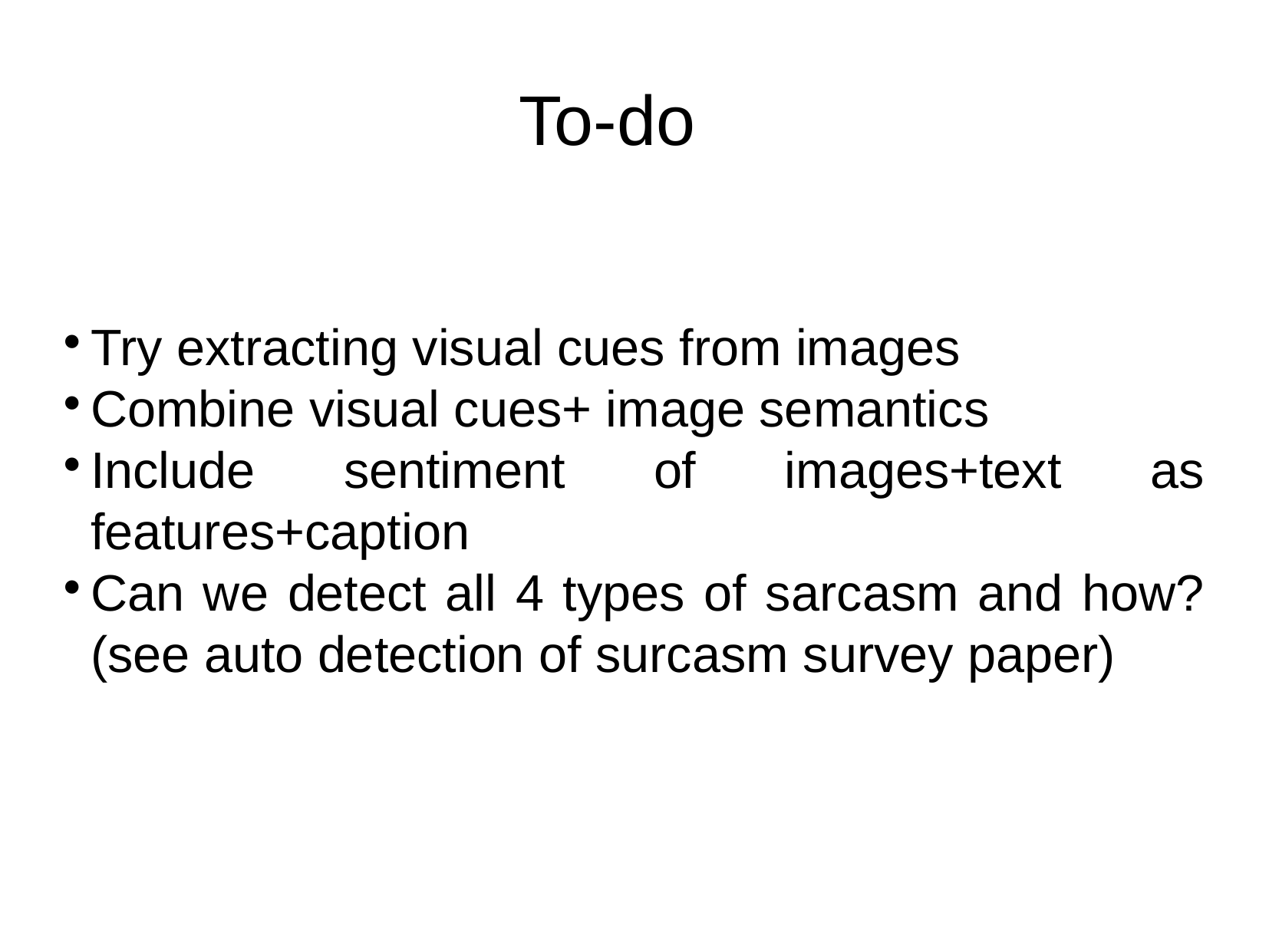

To-do
Try extracting visual cues from images
Combine visual cues+ image semantics
Include sentiment of images+text as features+caption
Can we detect all 4 types of sarcasm and how? (see auto detection of surcasm survey paper)